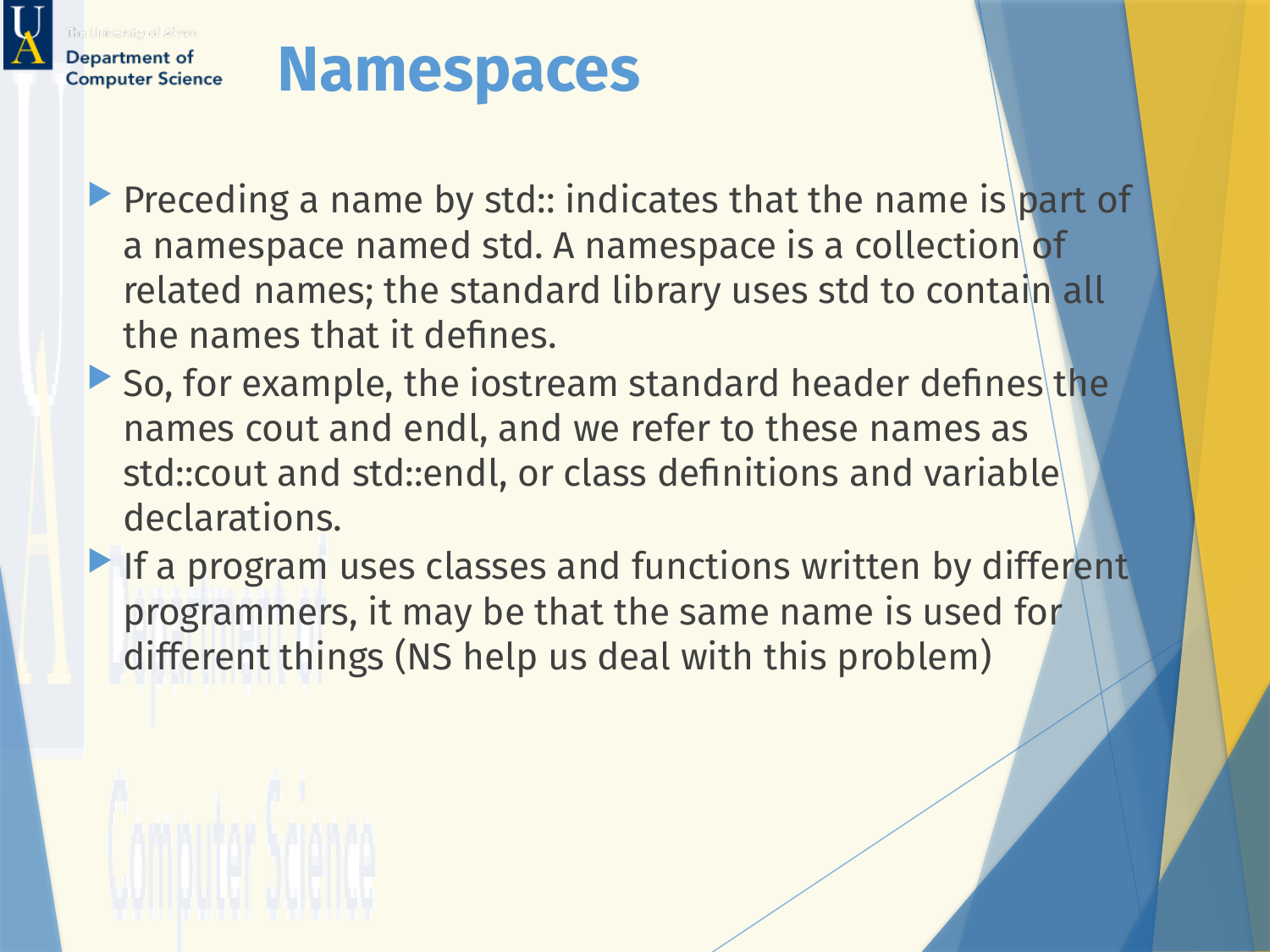

# Namespaces
Preceding a name by std:: indicates that the name is part of a namespace named std. A namespace is a collection of related names; the standard library uses std to contain all the names that it defines.
So, for example, the iostream standard header defines the names cout and endl, and we refer to these names as std::cout and std::endl, or class definitions and variable declarations.
If a program uses classes and functions written by different programmers, it may be that the same name is used for different things (NS help us deal with this problem)